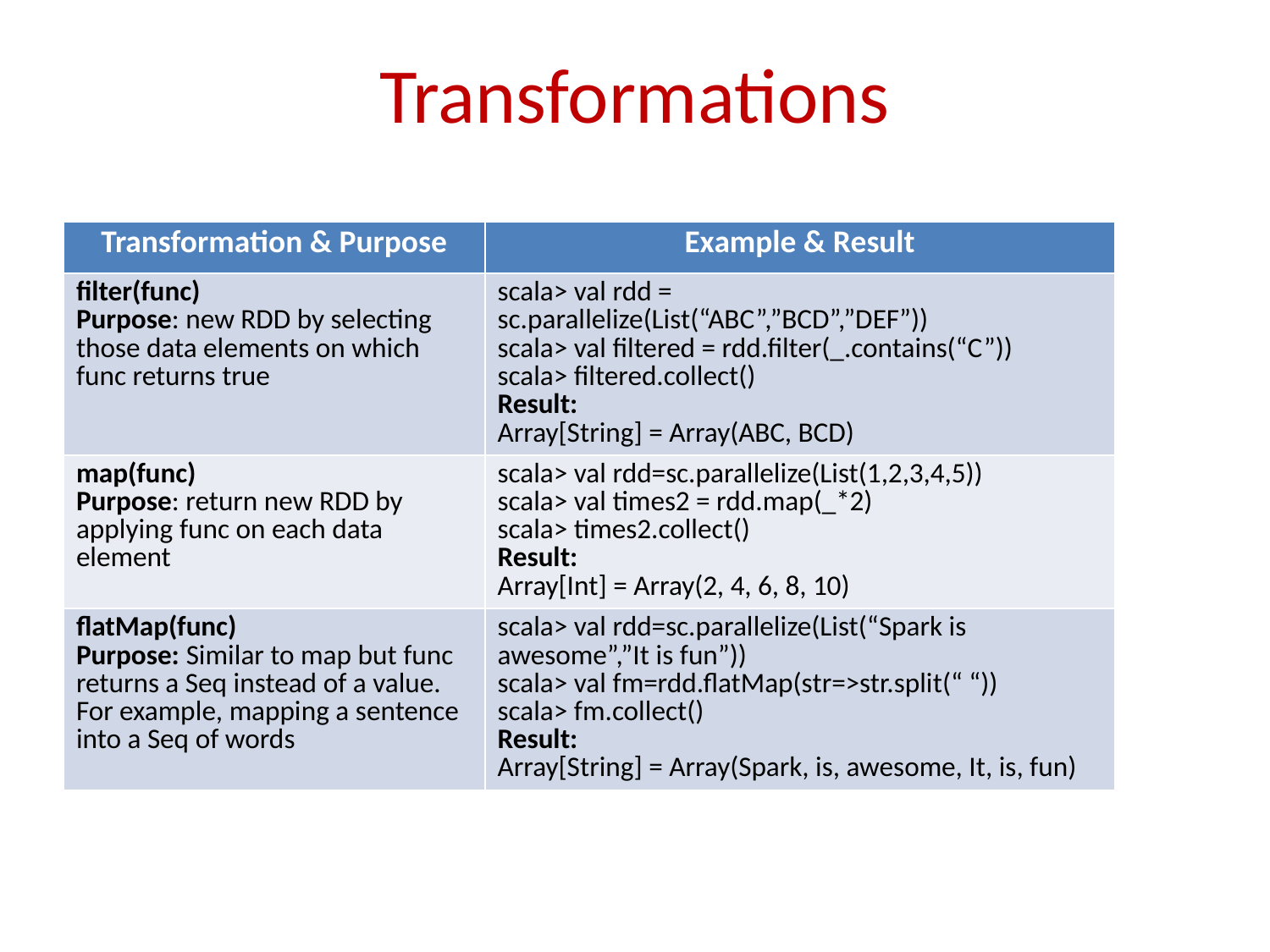

Transformations
| Transformation & Purpose | Example & Result |
| --- | --- |
| filter(func) Purpose: new RDD by selecting those data elements on which func returns true | scala> val rdd = sc.parallelize(List(“ABC”,”BCD”,”DEF”)) scala> val filtered = rdd.filter(\_.contains(“C”)) scala> filtered.collect() Result: Array[String] = Array(ABC, BCD) |
| map(func) Purpose: return new RDD by applying func on each data element | scala> val rdd=sc.parallelize(List(1,2,3,4,5)) scala> val times2 = rdd.map(\_\*2) scala> times2.collect() Result: Array[Int] = Array(2, 4, 6, 8, 10) |
| flatMap(func) Purpose: Similar to map but func returns a Seq instead of a value. For example, mapping a sentence into a Seq of words | scala> val rdd=sc.parallelize(List(“Spark is awesome”,”It is fun”)) scala> val fm=rdd.flatMap(str=>str.split(“ “)) scala> fm.collect() Result: Array[String] = Array(Spark, is, awesome, It, is, fun) |